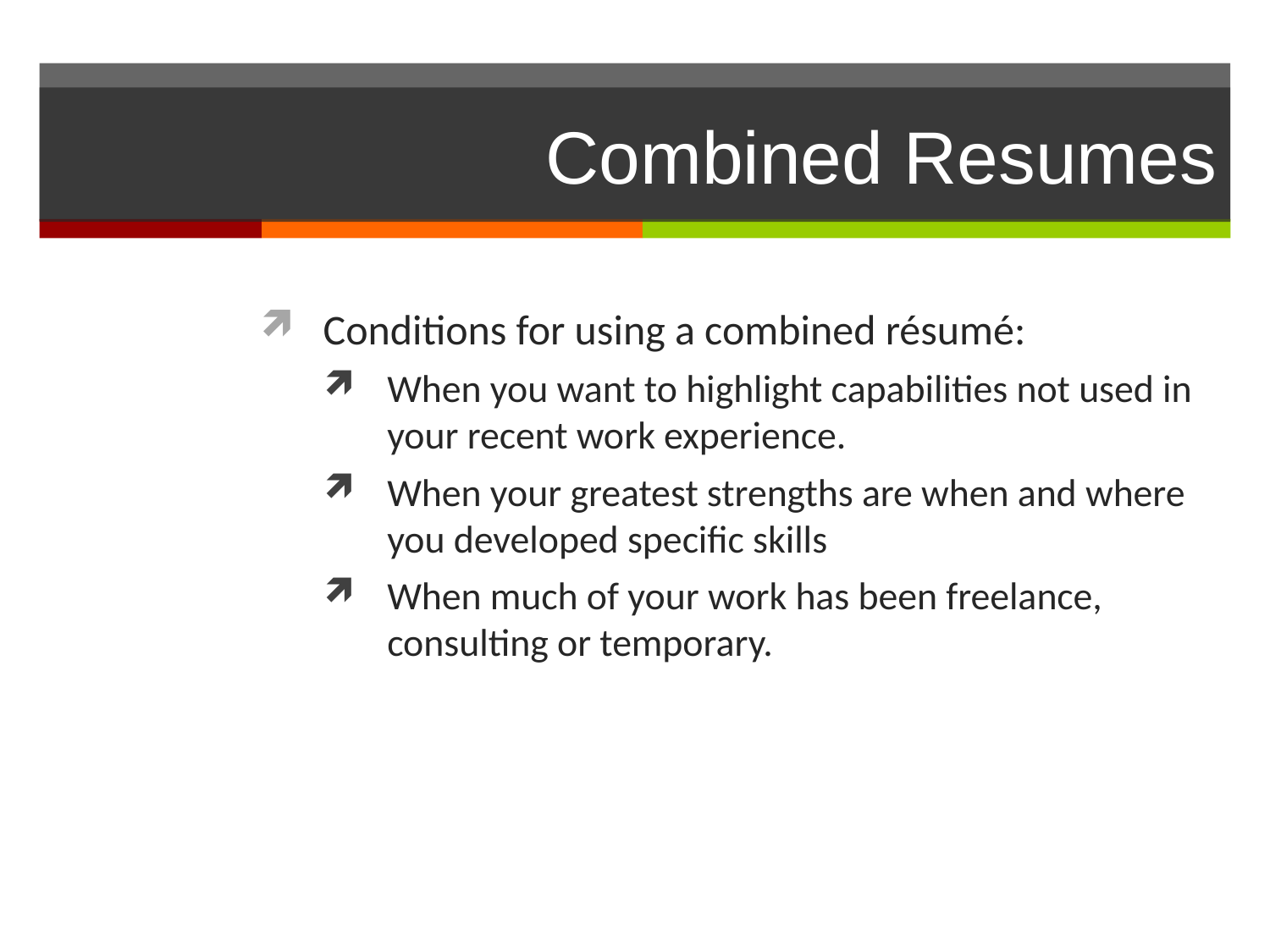

# Combined Resumes
Conditions for using a combined résumé:
When you want to highlight capabilities not used in your recent work experience.
When your greatest strengths are when and where you developed specific skills
When much of your work has been freelance, consulting or temporary.